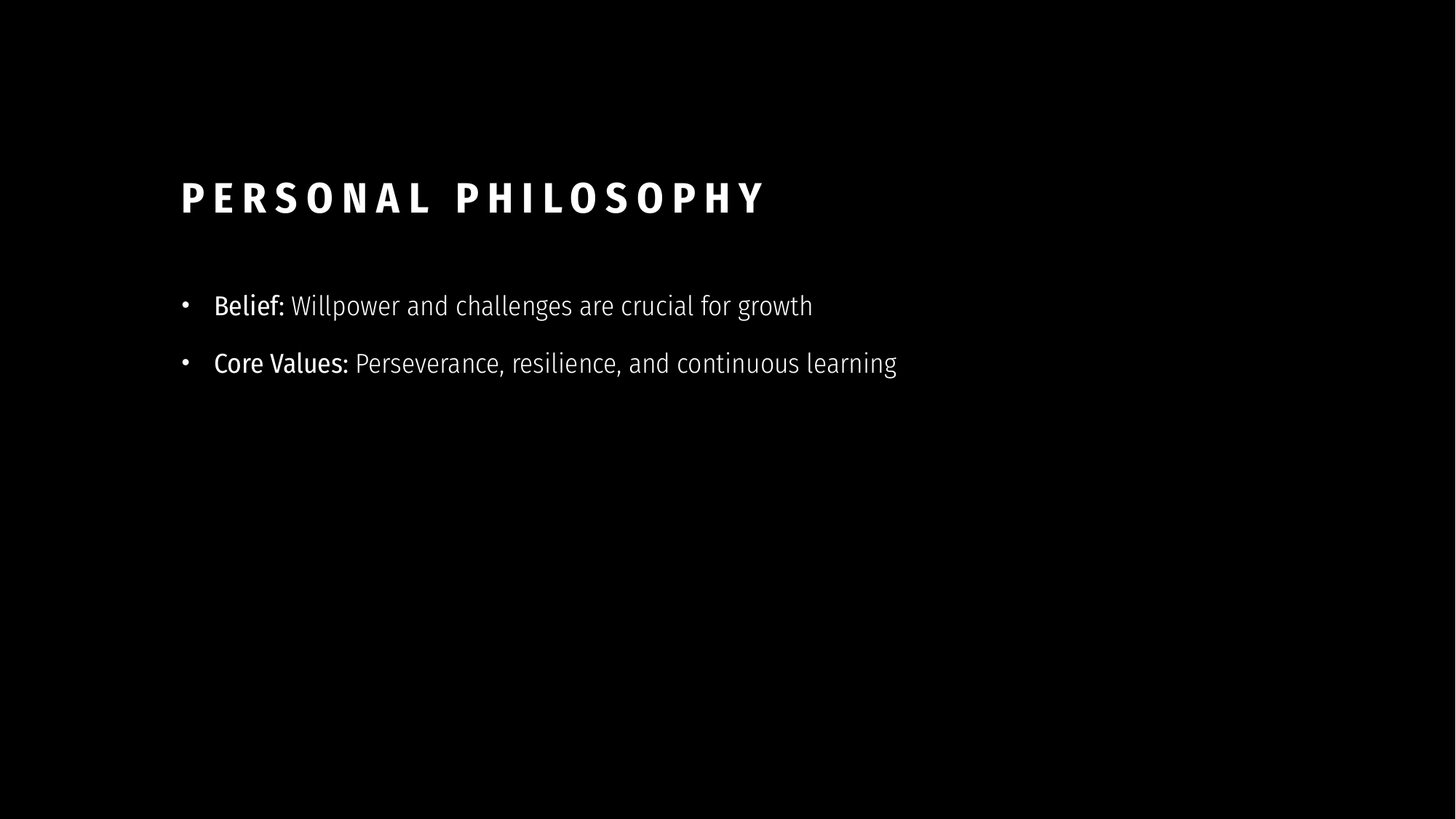

# Personal Philosophy
Belief: Willpower and challenges are crucial for growth
Core Values: Perseverance, resilience, and continuous learning